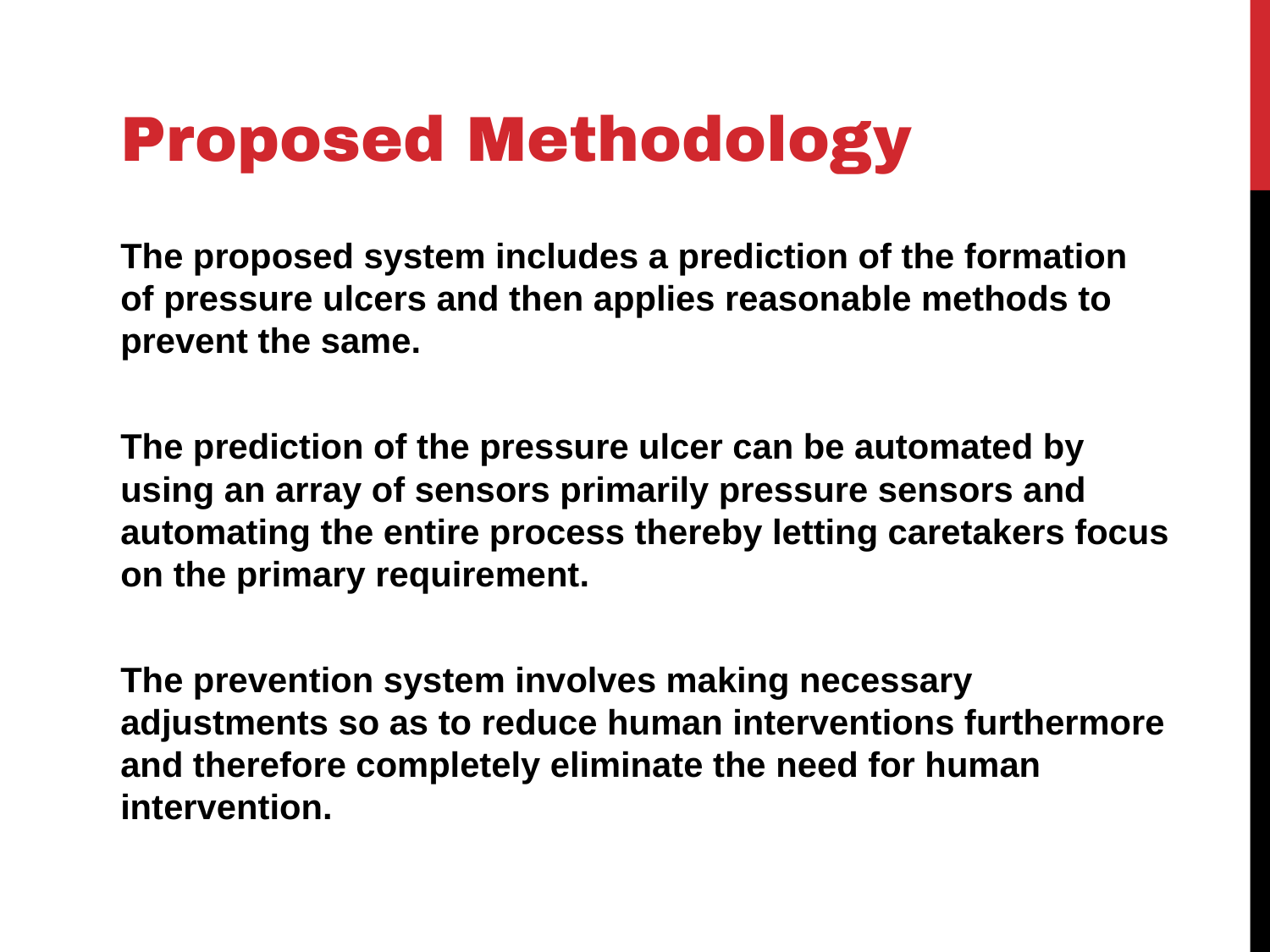

# Proposed Methodology
The proposed system includes a prediction of the formation of pressure ulcers and then applies reasonable methods to prevent the same.

The prediction of the pressure ulcer can be automated by using an array of sensors primarily pressure sensors and automating the entire process thereby letting caretakers focus on the primary requirement.

The prevention system involves making necessary adjustments so as to reduce human interventions furthermore and therefore completely eliminate the need for human intervention.